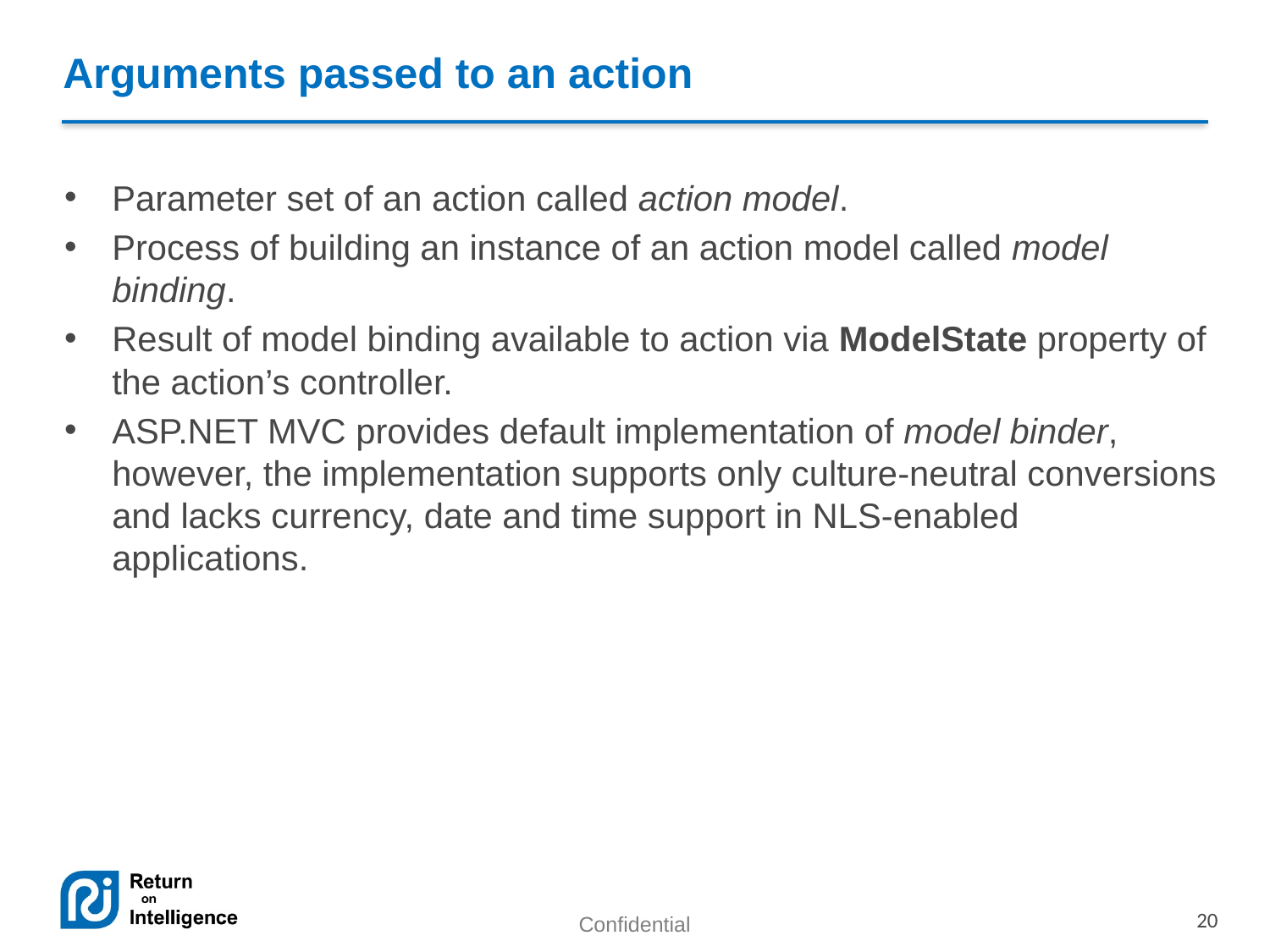

# Arguments passed to an action
Parameter set of an action called action model.
Process of building an instance of an action model called model binding.
Result of model binding available to action via ModelState property of the action’s controller.
ASP.NET MVC provides default implementation of model binder, however, the implementation supports only culture-neutral conversions and lacks currency, date and time support in NLS-enabled applications.